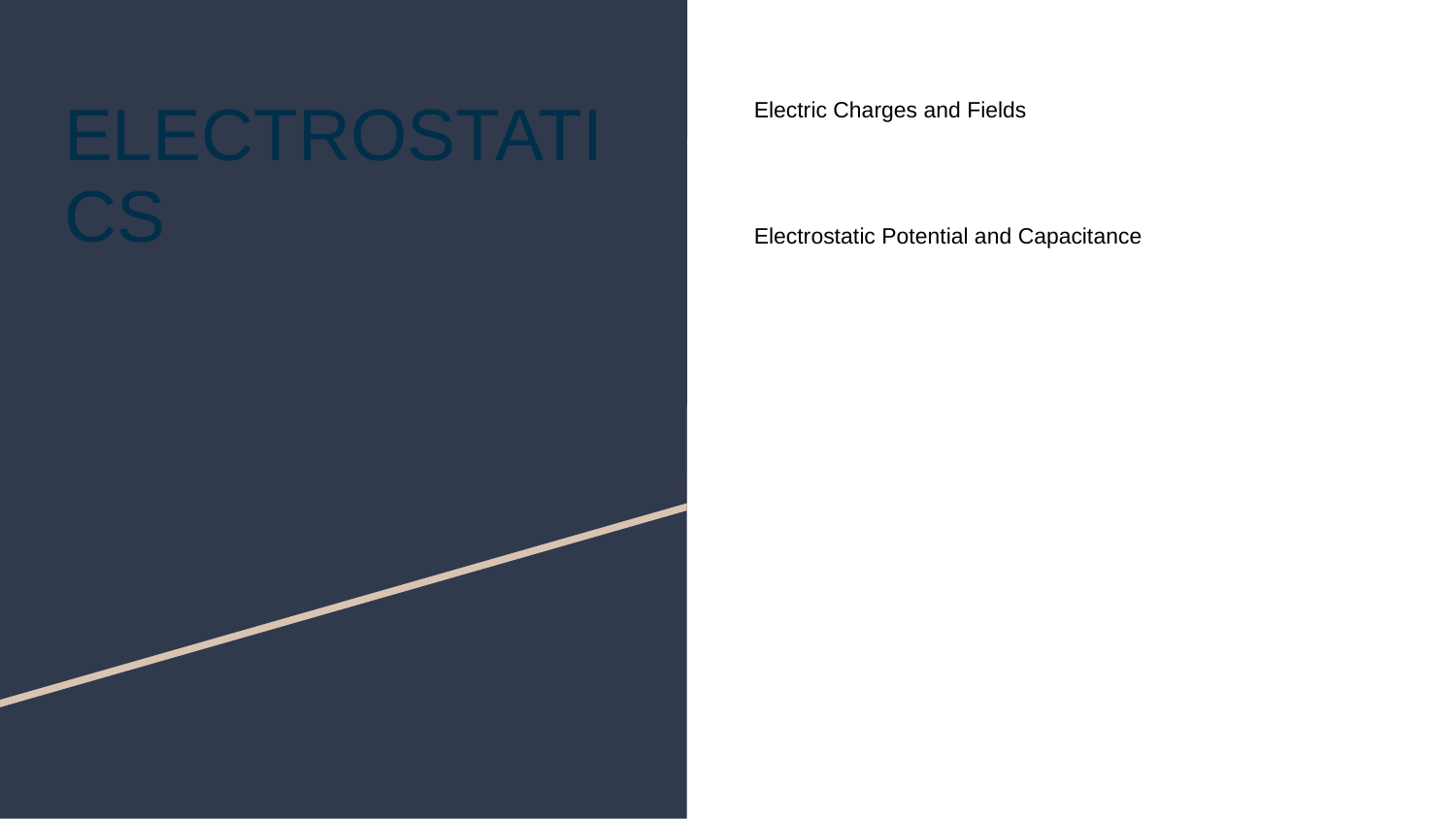

# ELECTROSTATICS
Electric Charges and Fields

Electrostatic Potential and Capacitance